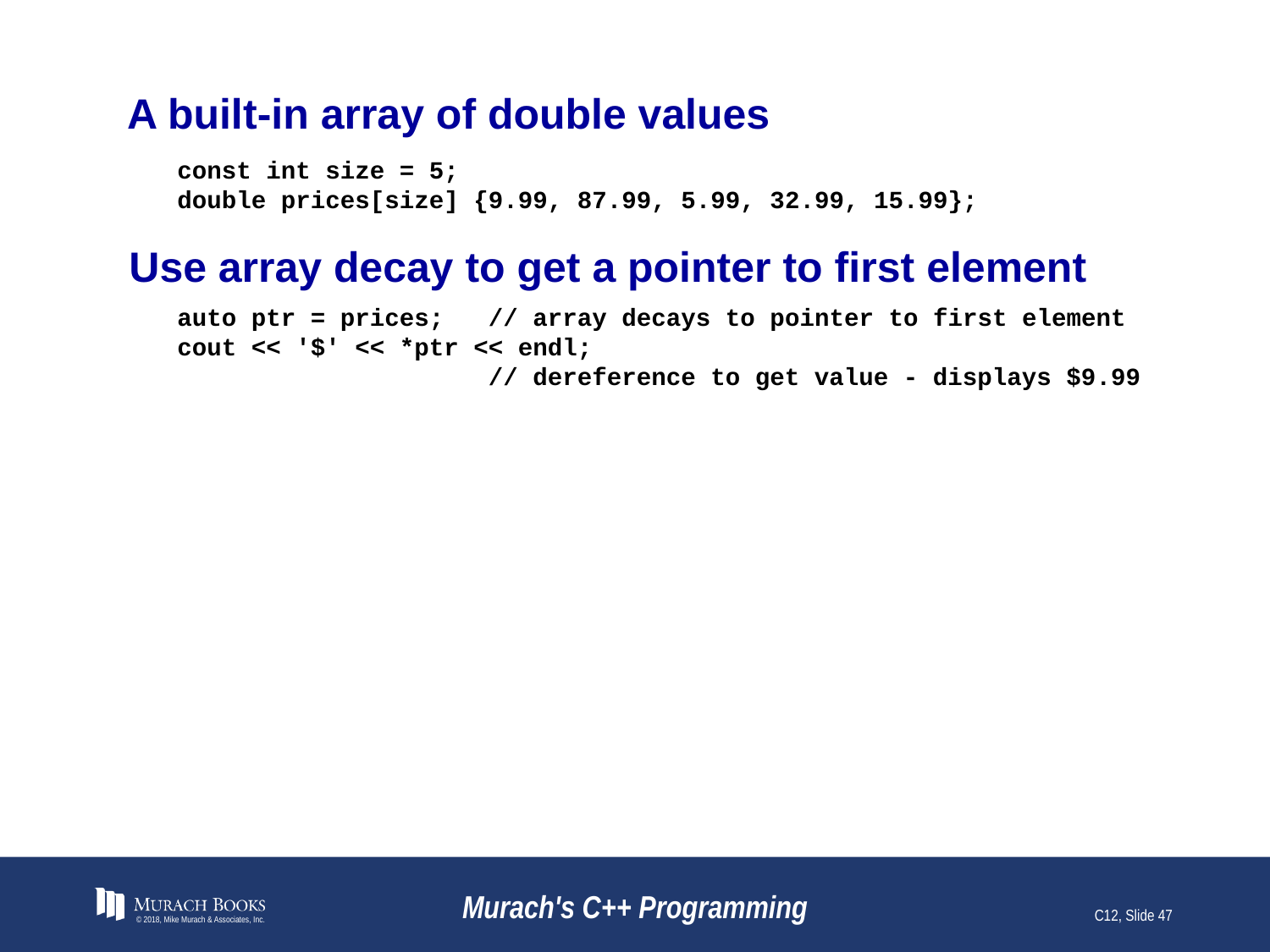

# A built-in array of double values
const int size = 5;
double prices[size] {9.99, 87.99, 5.99, 32.99, 15.99};
Use array decay to get a pointer to first element
auto ptr = prices;   // array decays to pointer to first element
cout << '$' << *ptr << endl;
                     // dereference to get value - displays $9.99

© 2018, Mike Murach & Associates, Inc.
Murach's C++ Programming

C12, Slide 47